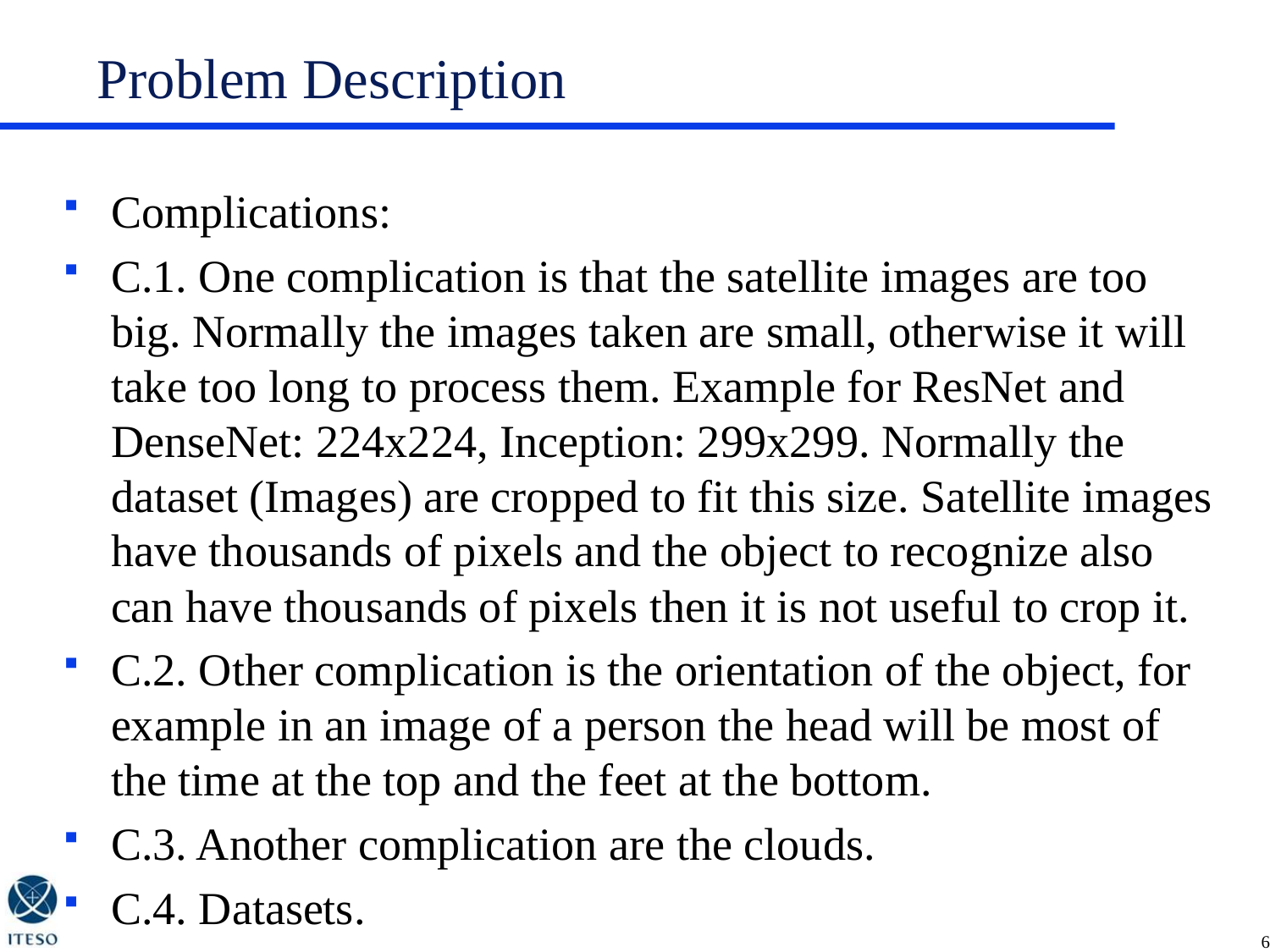

# Problem Description
Complications:
C.1. One complication is that the satellite images are too big. Normally the images taken are small, otherwise it will take too long to process them. Example for ResNet and DenseNet: 224x224, Inception: 299x299. Normally the dataset (Images) are cropped to fit this size. Satellite images have thousands of pixels and the object to recognize also can have thousands of pixels then it is not useful to crop it.
C.2. Other complication is the orientation of the object, for example in an image of a person the head will be most of the time at the top and the feet at the bottom.
C.3. Another complication are the clouds.
C.4. Datasets.